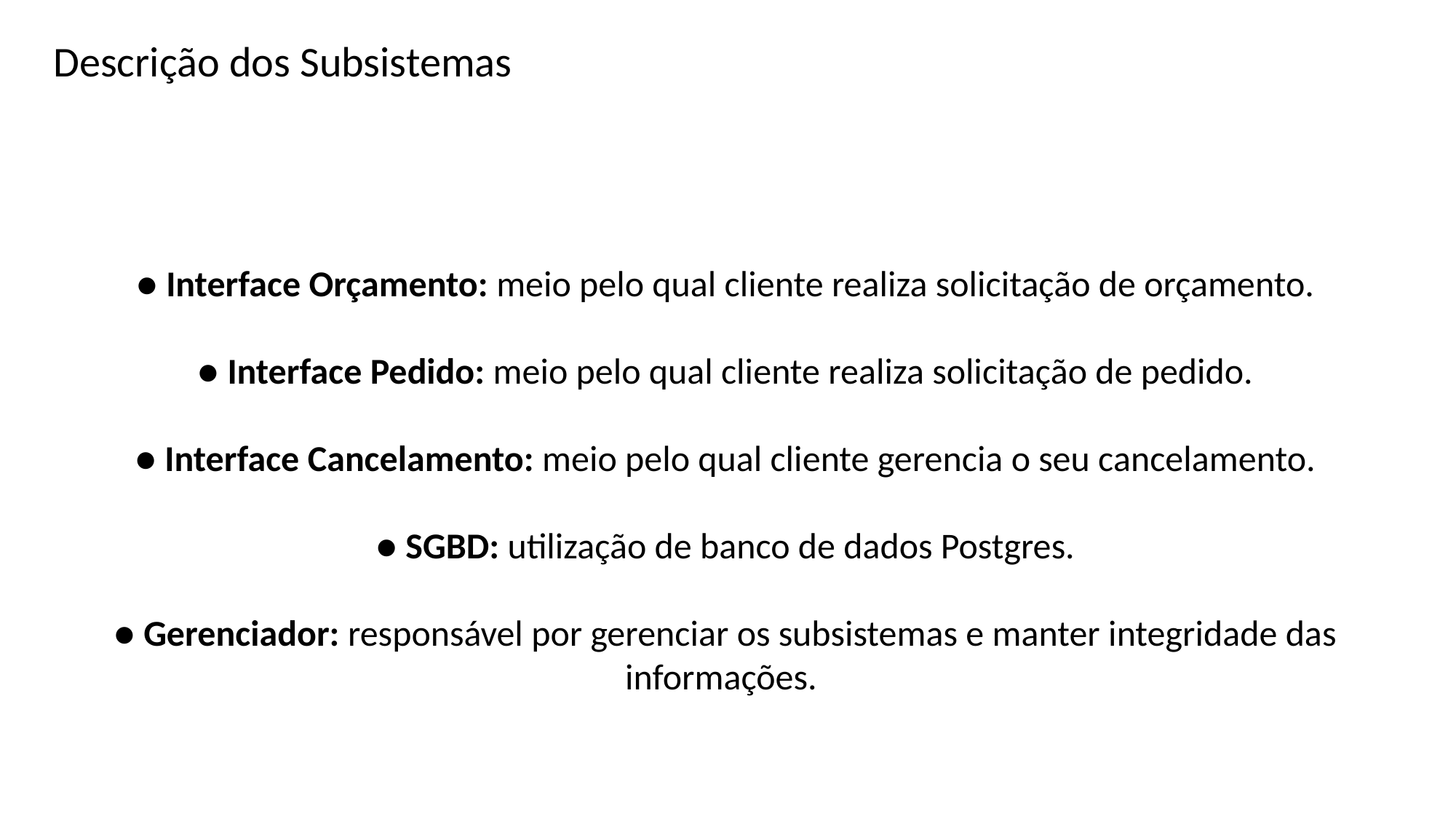

Descrição dos Subsistemas

● Interface Orçamento: meio pelo qual cliente realiza solicitação de orçamento.

● Interface Pedido: meio pelo qual cliente realiza solicitação de pedido.

● Interface Cancelamento: meio pelo qual cliente gerencia o seu cancelamento.

● SGBD: utilização de banco de dados Postgres.

● Gerenciador: responsável por gerenciar os subsistemas e manter integridade das informações.